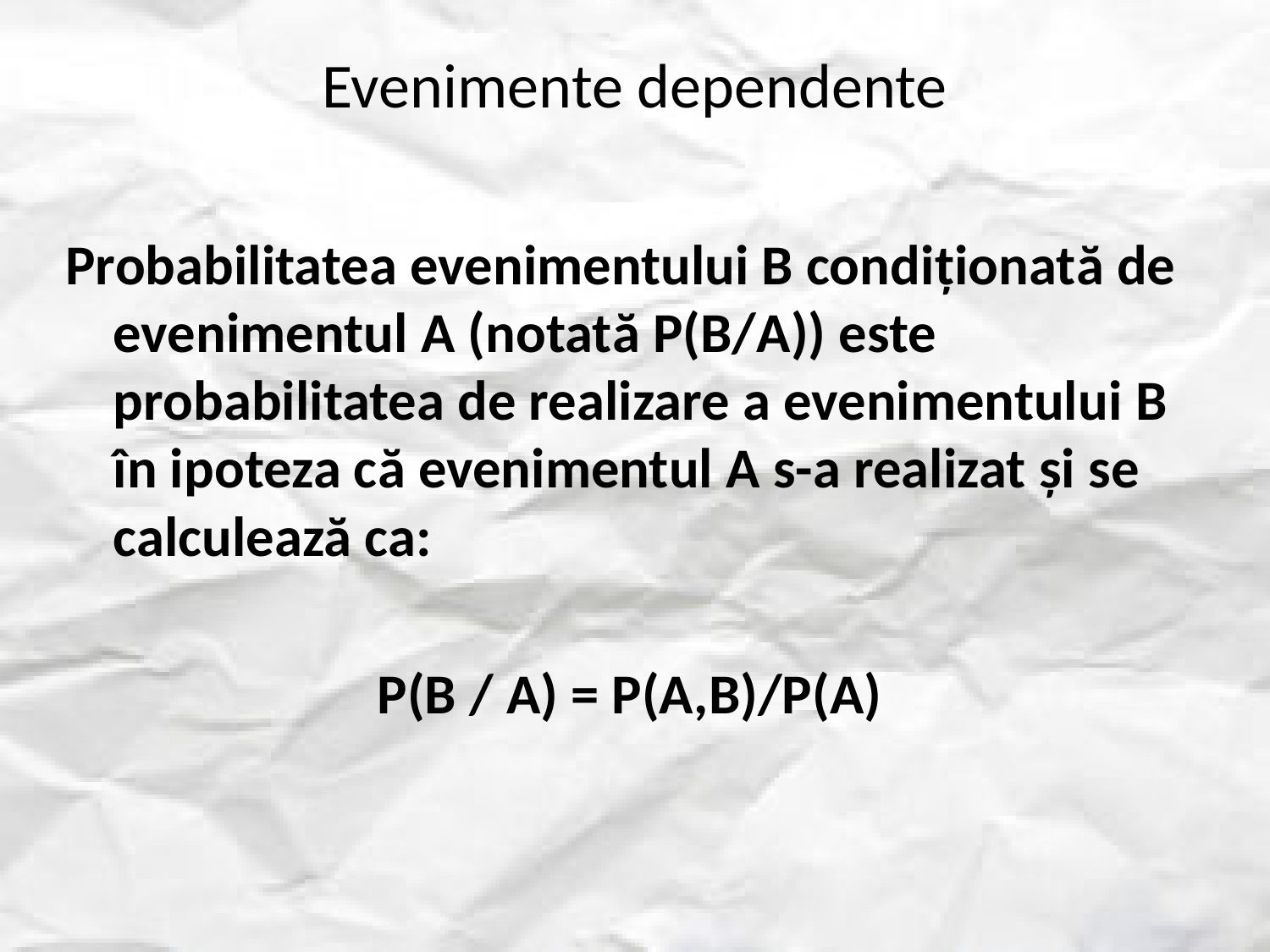

# Evenimente dependente
Probabilitatea evenimentului B condiționată de evenimentul A (notată P(B/A)) este probabilitatea de realizare a evenimentului B în ipoteza că evenimentul A s-a realizat și se calculează ca:

P(B / A) = P(A,B)/P(A)